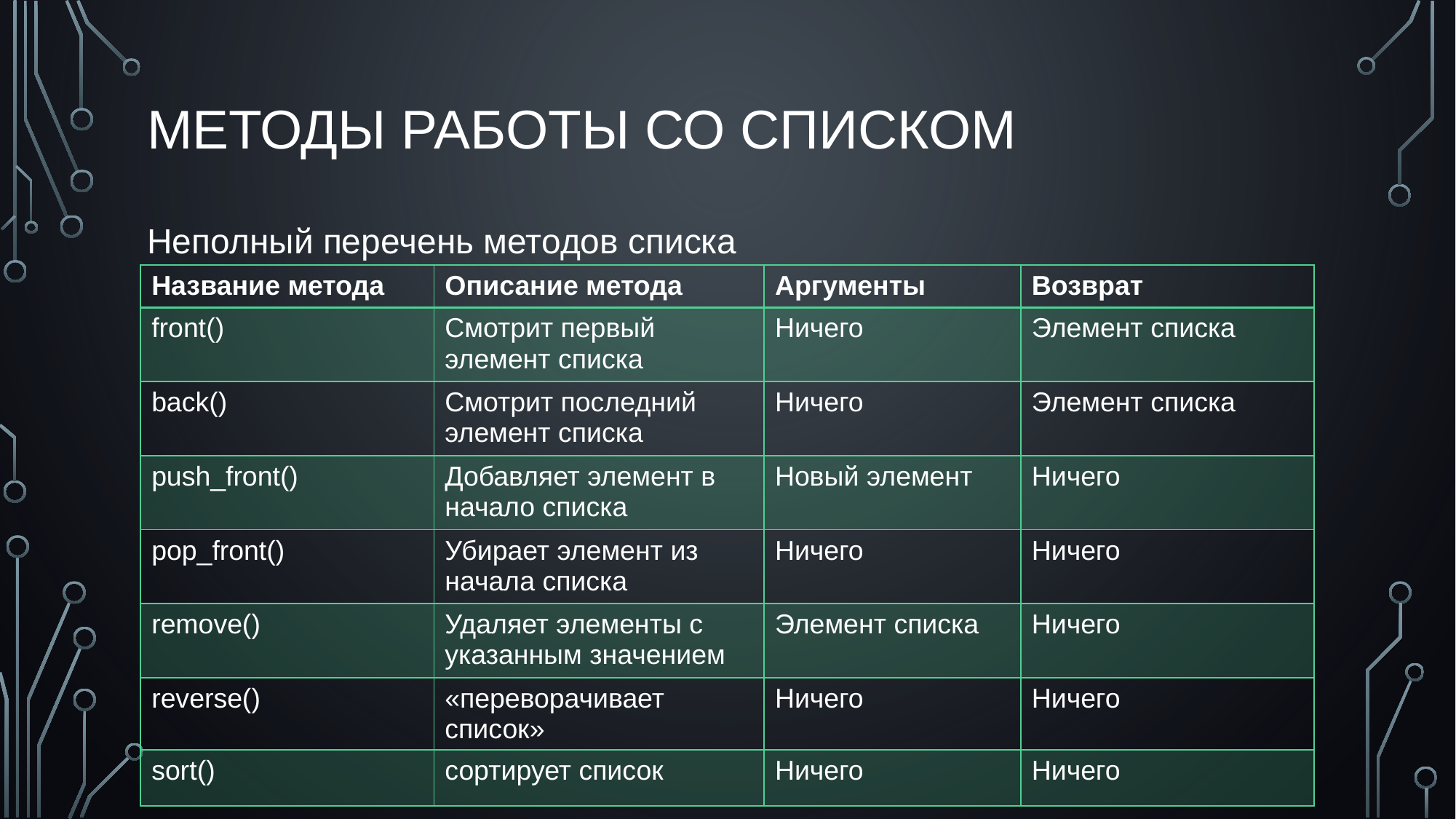

# Методы работы Со Списком
Неполный перечень методов списка
| Название метода | Описание метода | Аргументы | Возврат |
| --- | --- | --- | --- |
| front() | Смотрит первый элемент списка | Ничего | Элемент списка |
| back() | Смотрит последний элемент списка | Ничего | Элемент списка |
| push\_front() | Добавляет элемент в начало списка | Новый элемент | Ничего |
| pop\_front() | Убирает элемент из начала списка | Ничего | Ничего |
| remove() | Удаляет элементы с указанным значением | Элемент списка | Ничего |
| reverse() | «переворачивает список» | Ничего | Ничего |
| sort() | сортирует список | Ничего | Ничего |